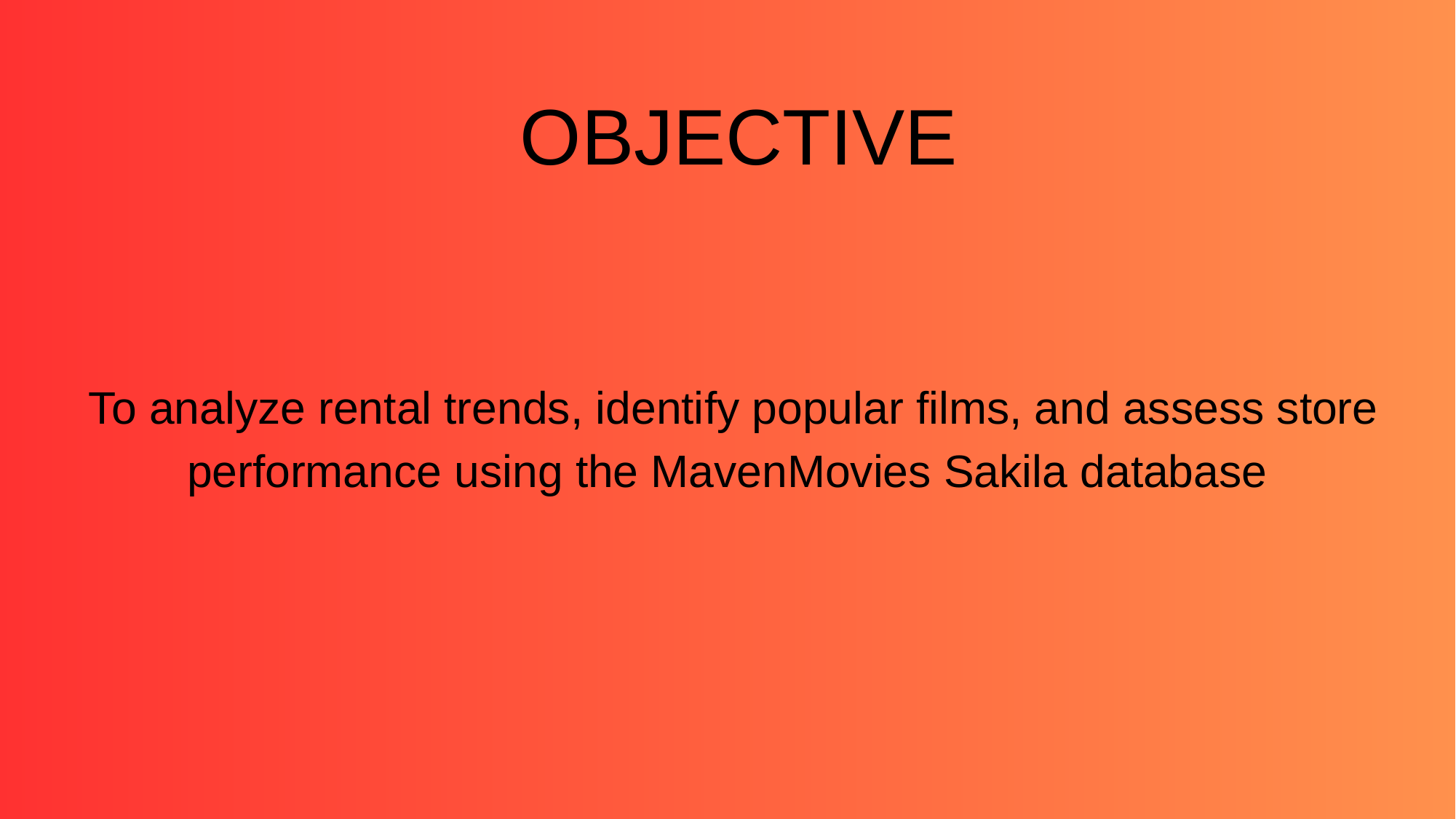

OBJECTIVE
 To analyze rental trends, identify popular films, and assess store performance using the MavenMovies Sakila database